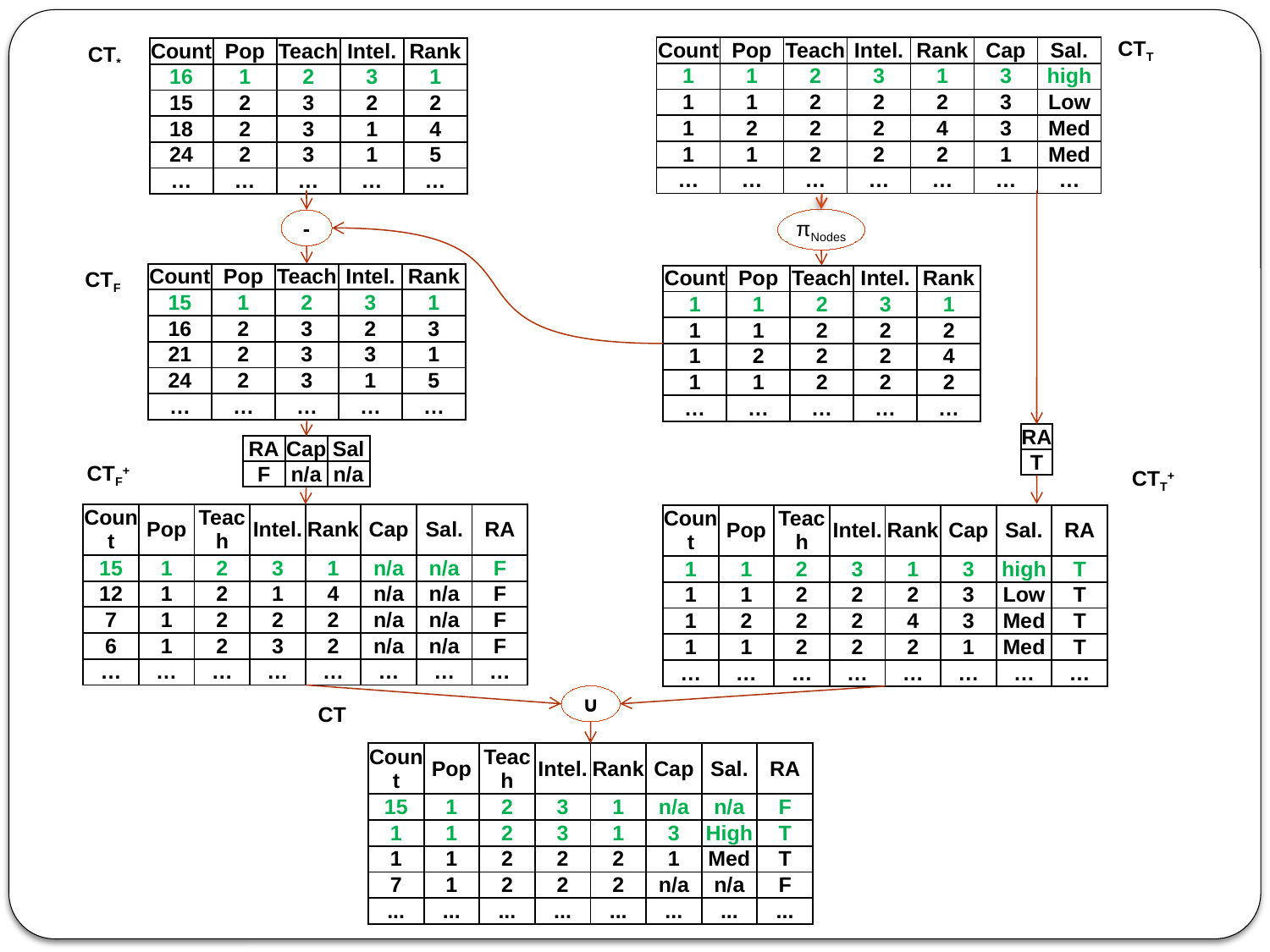

CTT
CT*
| Count | Pop | Teach | Intel. | Rank | Cap | Sal. |
| --- | --- | --- | --- | --- | --- | --- |
| 1 | 1 | 2 | 3 | 1 | 3 | high |
| 1 | 1 | 2 | 2 | 2 | 3 | Low |
| 1 | 2 | 2 | 2 | 4 | 3 | Med |
| 1 | 1 | 2 | 2 | 2 | 1 | Med |
| … | … | … | … | … | … | … |
| Count | Pop | Teach | Intel. | Rank |
| --- | --- | --- | --- | --- |
| 16 | 1 | 2 | 3 | 1 |
| 15 | 2 | 3 | 2 | 2 |
| 18 | 2 | 3 | 1 | 4 |
| 24 | 2 | 3 | 1 | 5 |
| … | … | … | … | … |
-
πNodes
CTF
| Count | Pop | Teach | Intel. | Rank |
| --- | --- | --- | --- | --- |
| 15 | 1 | 2 | 3 | 1 |
| 16 | 2 | 3 | 2 | 3 |
| 21 | 2 | 3 | 3 | 1 |
| 24 | 2 | 3 | 1 | 5 |
| … | … | … | … | … |
| Count | Pop | Teach | Intel. | Rank |
| --- | --- | --- | --- | --- |
| 1 | 1 | 2 | 3 | 1 |
| 1 | 1 | 2 | 2 | 2 |
| 1 | 2 | 2 | 2 | 4 |
| 1 | 1 | 2 | 2 | 2 |
| … | … | … | … | … |
| RA |
| --- |
| T |
| RA | Cap | Sal |
| --- | --- | --- |
| F | n/a | n/a |
CTF+
CTT+
| Count | Pop | Teach | Intel. | Rank | Cap | Sal. | RA |
| --- | --- | --- | --- | --- | --- | --- | --- |
| 15 | 1 | 2 | 3 | 1 | n/a | n/a | F |
| 12 | 1 | 2 | 1 | 4 | n/a | n/a | F |
| 7 | 1 | 2 | 2 | 2 | n/a | n/a | F |
| 6 | 1 | 2 | 3 | 2 | n/a | n/a | F |
| … | … | … | … | … | … | … | … |
| Count | Pop | Teach | Intel. | Rank | Cap | Sal. | RA |
| --- | --- | --- | --- | --- | --- | --- | --- |
| 1 | 1 | 2 | 3 | 1 | 3 | high | T |
| 1 | 1 | 2 | 2 | 2 | 3 | Low | T |
| 1 | 2 | 2 | 2 | 4 | 3 | Med | T |
| 1 | 1 | 2 | 2 | 2 | 1 | Med | T |
| … | … | … | … | … | … | … | … |
∪
CT
| Count | Pop | Teach | Intel. | Rank | Cap | Sal. | RA |
| --- | --- | --- | --- | --- | --- | --- | --- |
| 15 | 1 | 2 | 3 | 1 | n/a | n/a | F |
| 1 | 1 | 2 | 3 | 1 | 3 | High | T |
| 1 | 1 | 2 | 2 | 2 | 1 | Med | T |
| 7 | 1 | 2 | 2 | 2 | n/a | n/a | F |
| ... | ... | ... | ... | ... | ... | ... | ... |